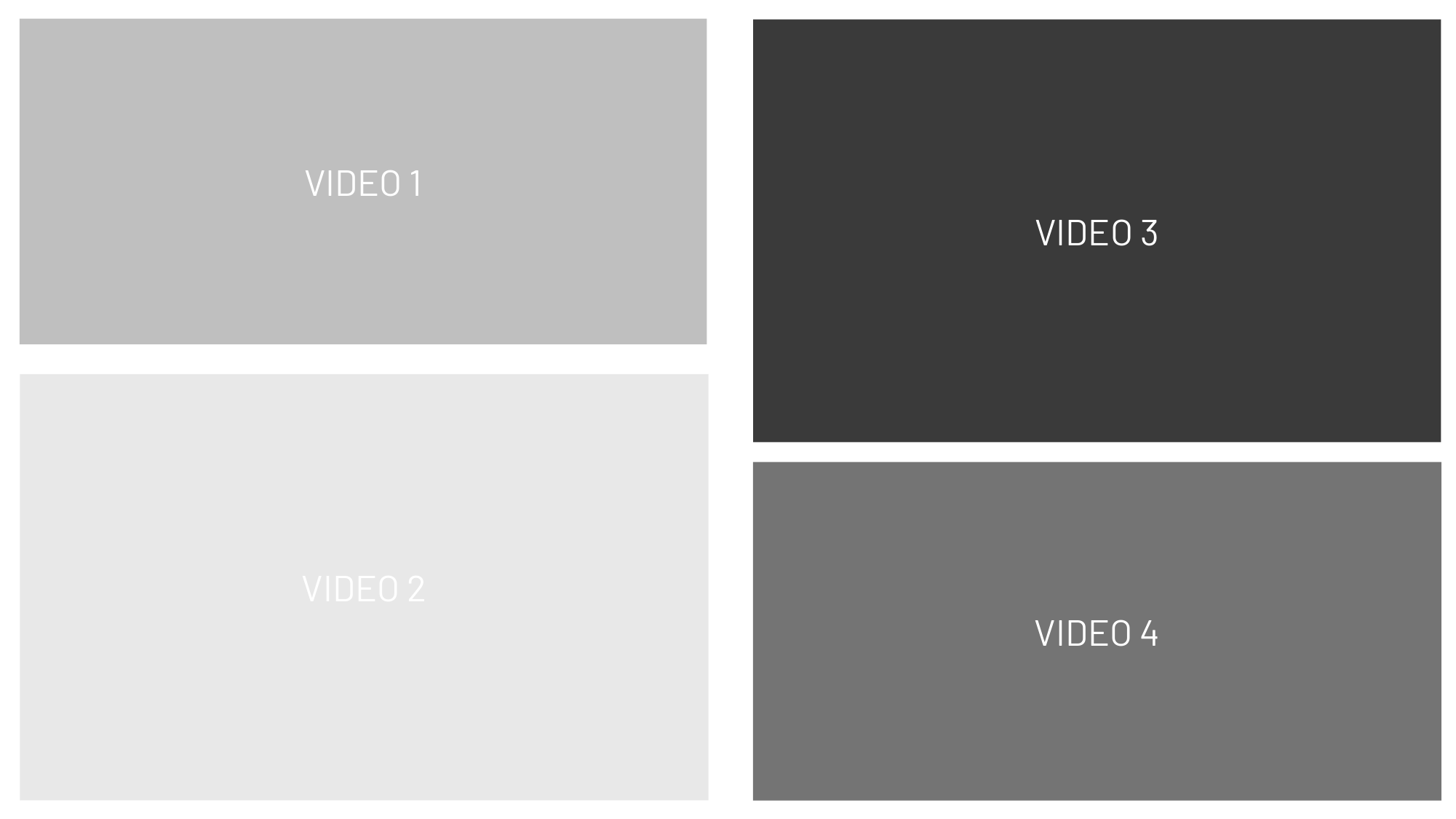

VIDEO 1
VIDEO 3
VIDEO 2
VIDEO 4